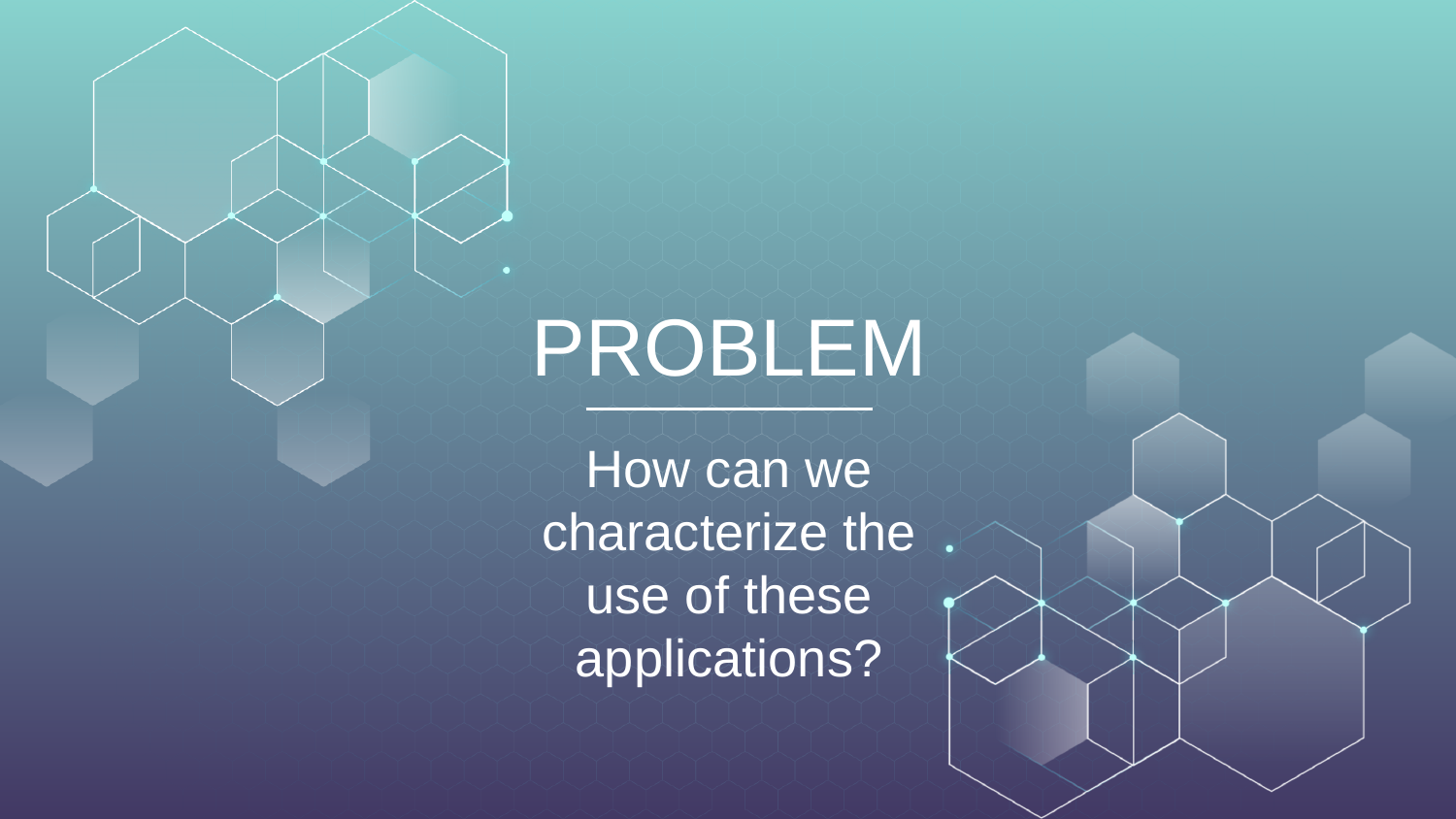

# PROBLEM
How can we characterize the use of these applications?